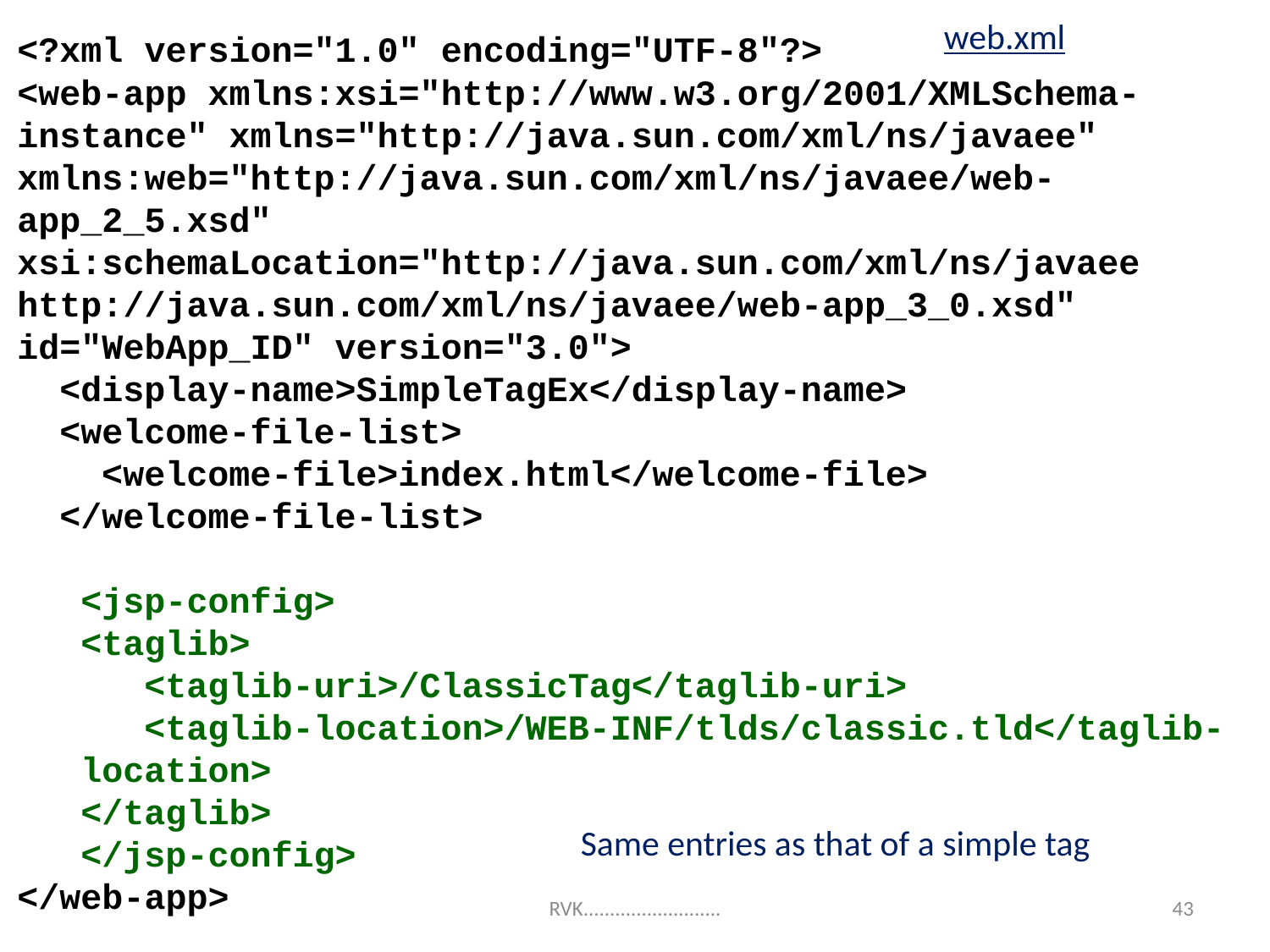

web.xml
<?xml version="1.0" encoding="UTF-8"?>
<web-app xmlns:xsi="http://www.w3.org/2001/XMLSchema-instance" xmlns="http://java.sun.com/xml/ns/javaee" xmlns:web="http://java.sun.com/xml/ns/javaee/web-app_2_5.xsd" xsi:schemaLocation="http://java.sun.com/xml/ns/javaee http://java.sun.com/xml/ns/javaee/web-app_3_0.xsd" id="WebApp_ID" version="3.0">
  <display-name>SimpleTagEx</display-name>
  <welcome-file-list>
    <welcome-file>index.html</welcome-file>
  </welcome-file-list>

<jsp-config>
<taglib>
   <taglib-uri>/ClassicTag</taglib-uri>
   <taglib-location>/WEB-INF/tlds/classic.tld</taglib-location>
</taglib>
</jsp-config>
</web-app>
Same entries as that of a simple tag
43
RVK..........................